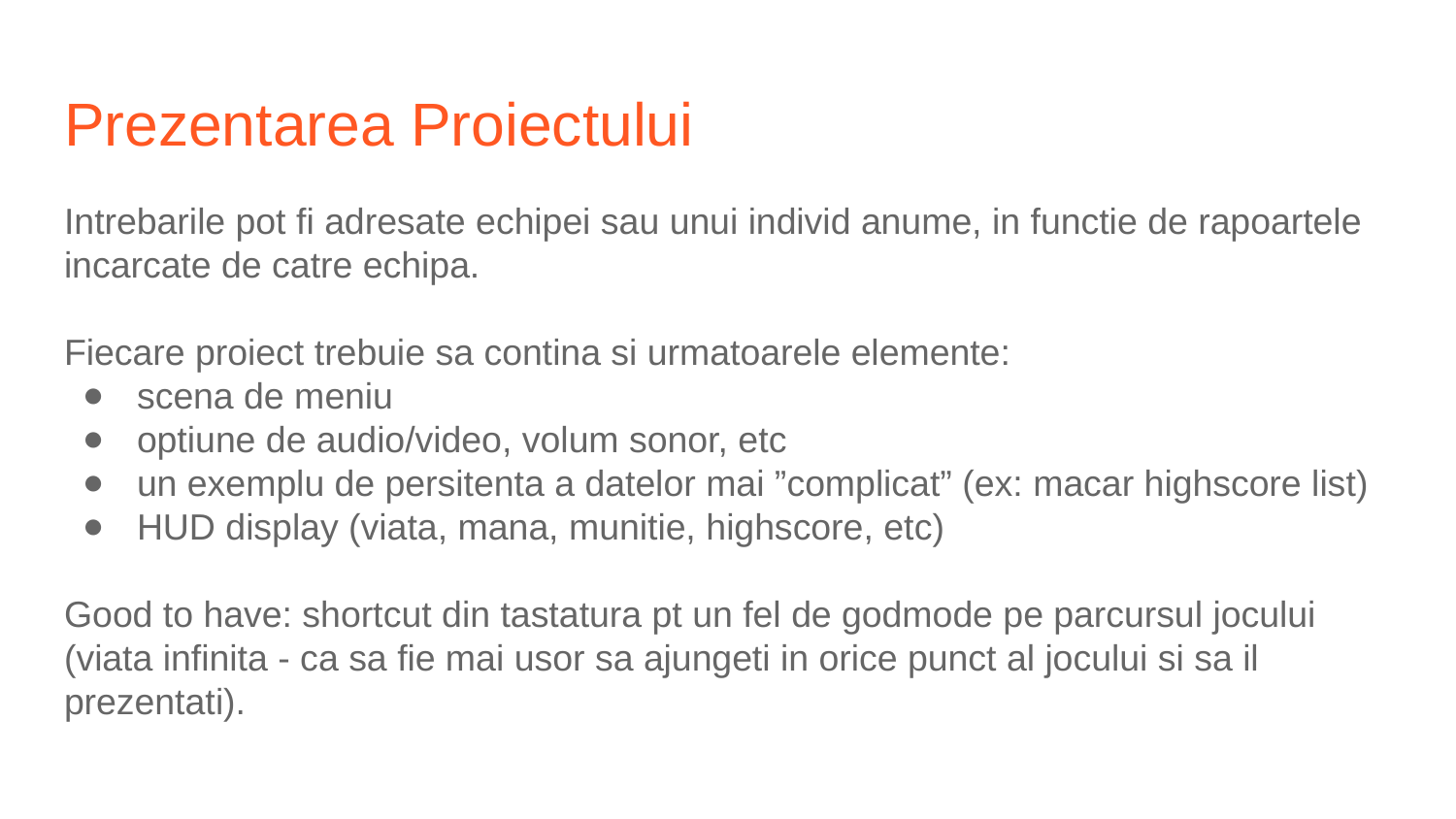

# Prezentarea Proiectului
Intrebarile pot fi adresate echipei sau unui individ anume, in functie de rapoartele incarcate de catre echipa.

Fiecare proiect trebuie sa contina si urmatoarele elemente:
scena de meniu
optiune de audio/video, volum sonor, etc
un exemplu de persitenta a datelor mai ”complicat” (ex: macar highscore list)
HUD display (viata, mana, munitie, highscore, etc)

Good to have: shortcut din tastatura pt un fel de godmode pe parcursul jocului (viata infinita - ca sa fie mai usor sa ajungeti in orice punct al jocului si sa il prezentati).